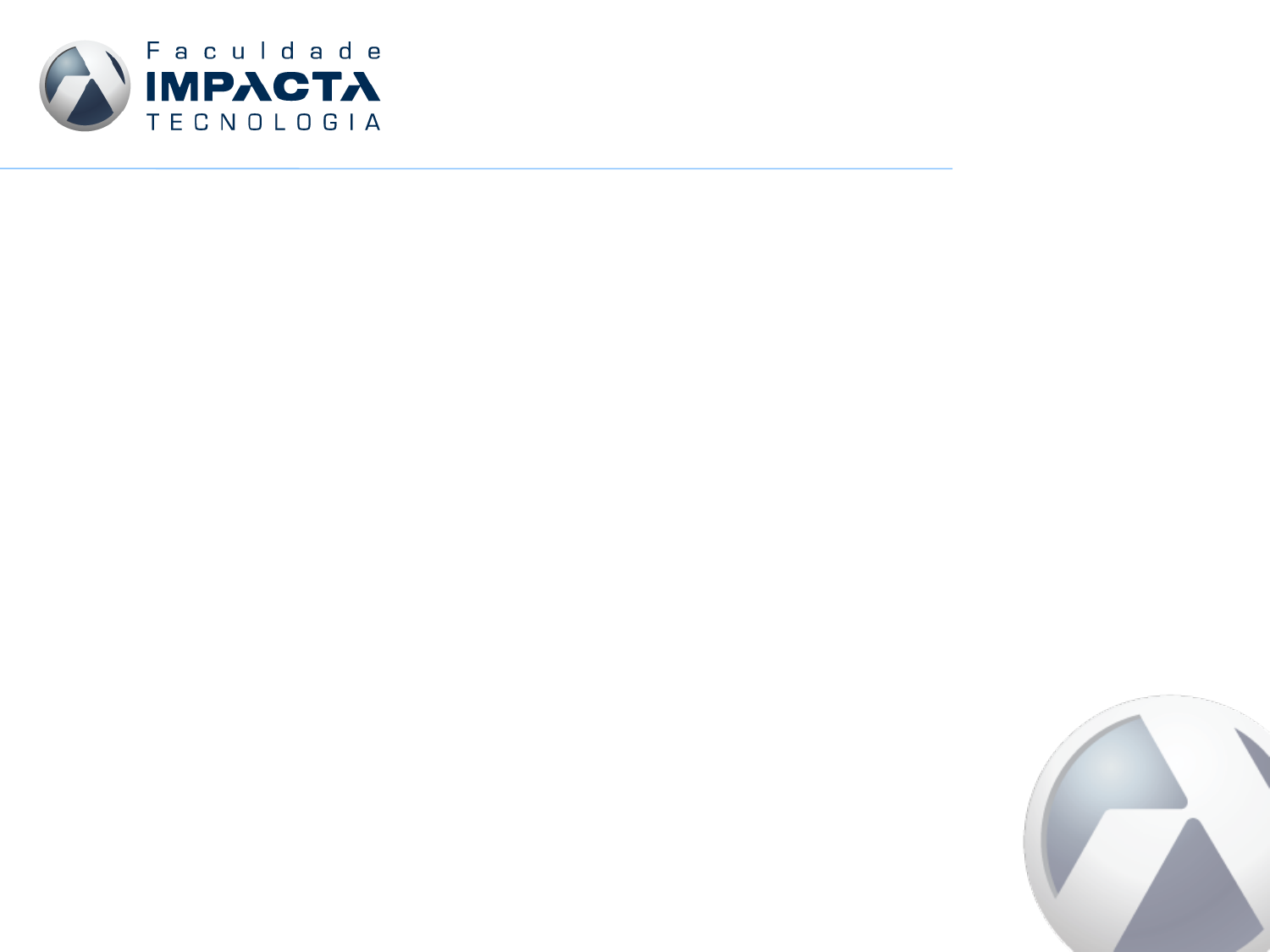

Benefícios de um Processo de Qualidade de Software

Torna o ciclo de desenvolvimento confiável
Garante ações corretivas no ciclo de desenvolvimento
Evita a perda de controle do projeto
Amplia as chances de sucesso do projeto
Amplia a produtividade do desenvolvimento
Evita a propagação de erros